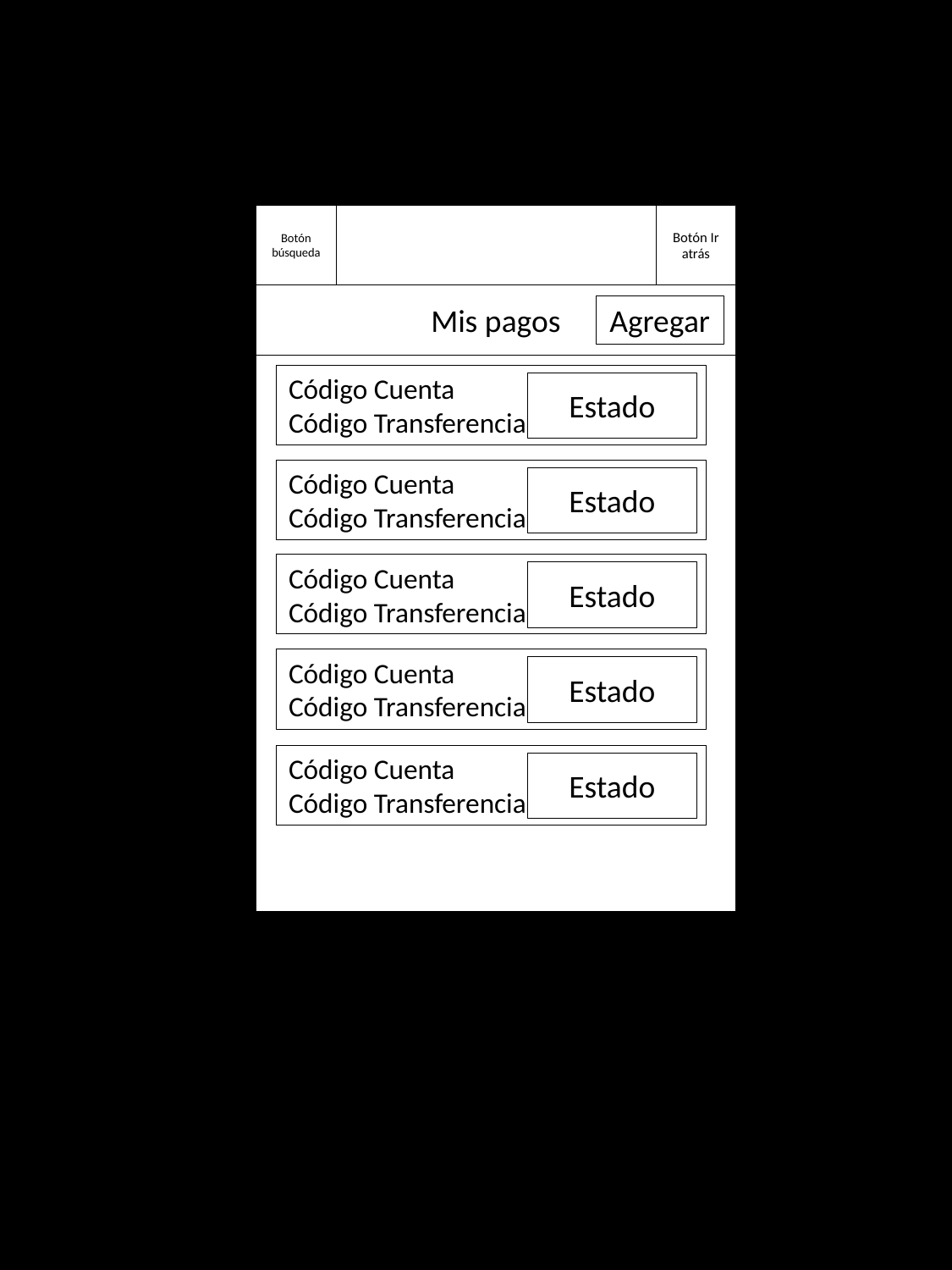

Botón
búsqueda
Botón Ir atrás
Mis pagos

Agregar

Código Cuenta
Código Transferencia
Estado

Código Cuenta
Código Transferencia
Estado

Código Cuenta
Código Transferencia
Estado

Código Cuenta
Código Transferencia
Estado

Código Cuenta
Código Transferencia
Estado